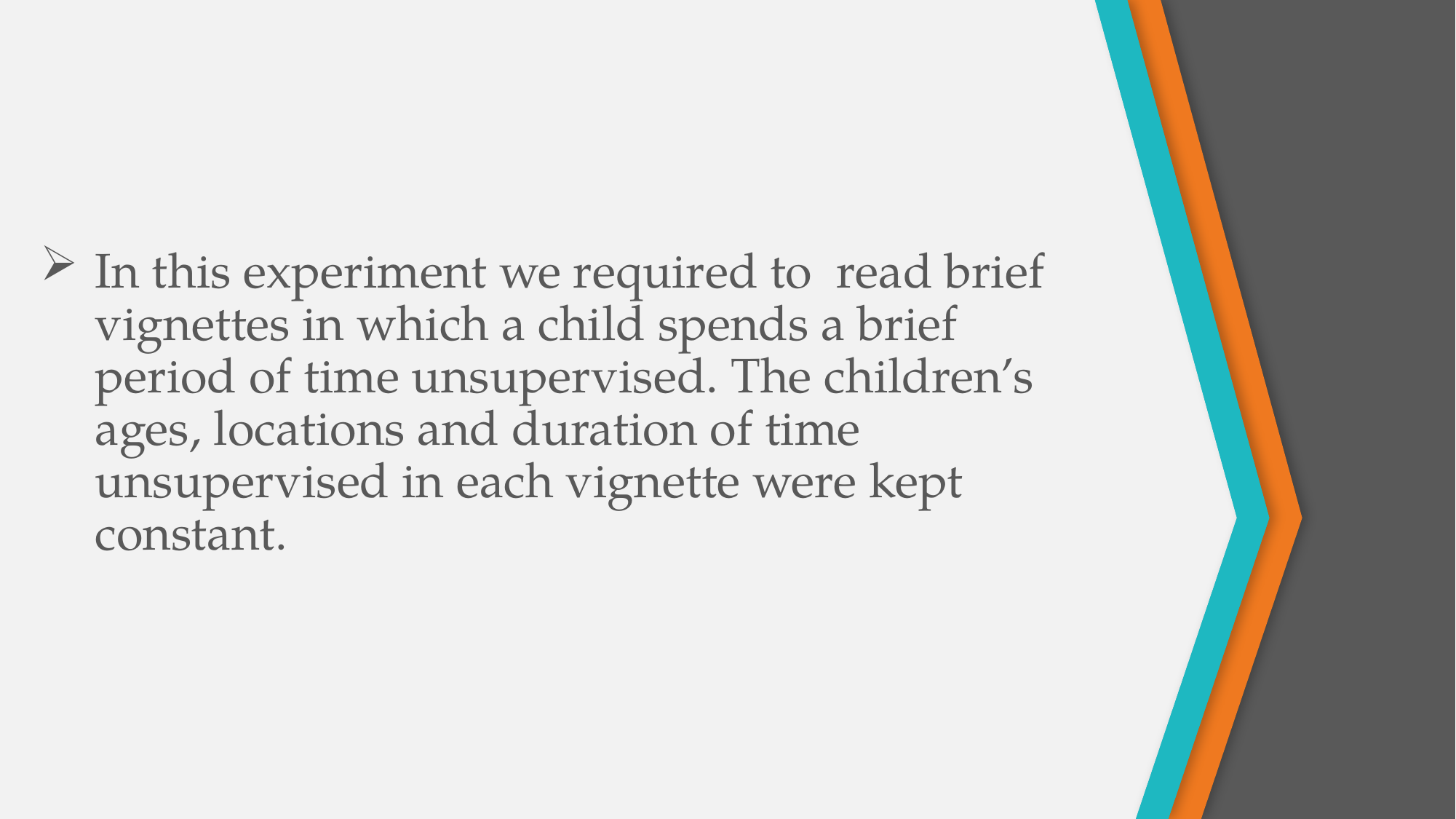

# In this experiment we required to  read brief vignettes in which a child spends a brief period of time unsupervised. The children’s ages, locations and duration of time unsupervised in each vignette were kept constant.